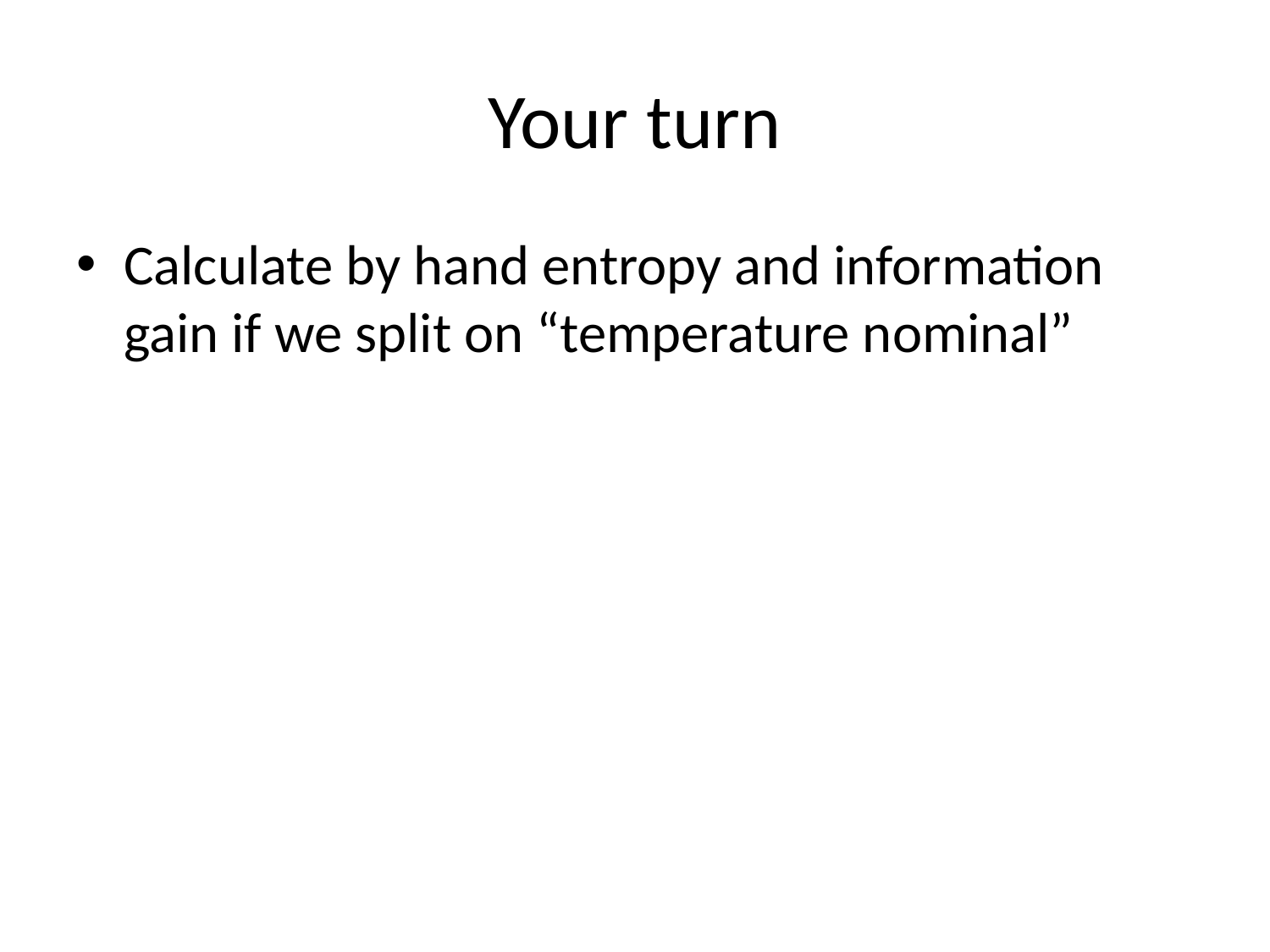

# Your turn
Calculate by hand entropy and information gain if we split on “temperature nominal”